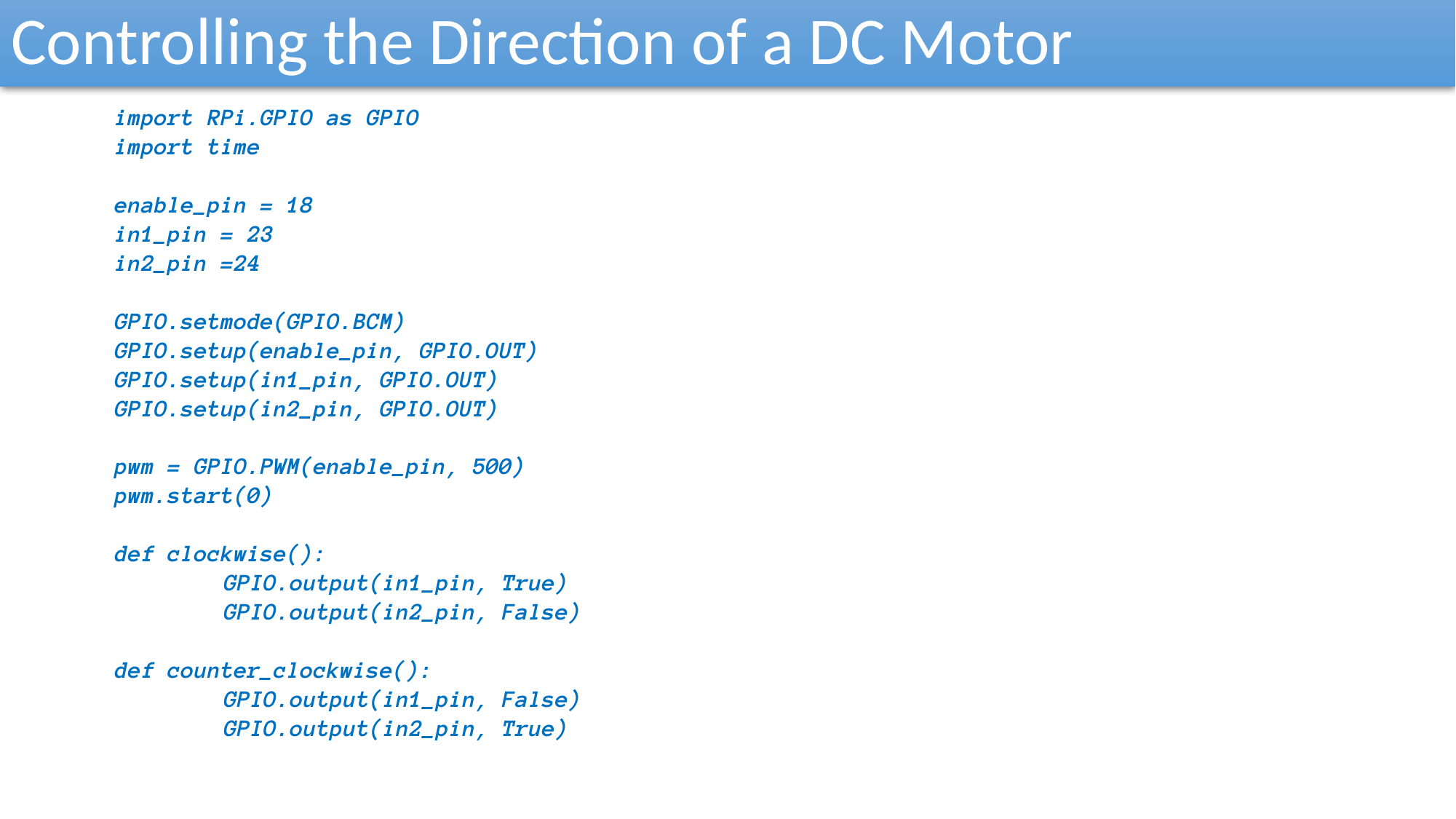

Controlling the Direction of a DC Motor
import RPi.GPIO as GPIO
import time

enable_pin = 18
in1_pin = 23
in2_pin =24

GPIO.setmode(GPIO.BCM)
GPIO.setup(enable_pin, GPIO.OUT)
GPIO.setup(in1_pin, GPIO.OUT)
GPIO.setup(in2_pin, GPIO.OUT)

pwm = GPIO.PWM(enable_pin, 500)
pwm.start(0)

def clockwise():
	GPIO.output(in1_pin, True)
	GPIO.output(in2_pin, False)

def counter_clockwise():
	GPIO.output(in1_pin, False)
	GPIO.output(in2_pin, True)